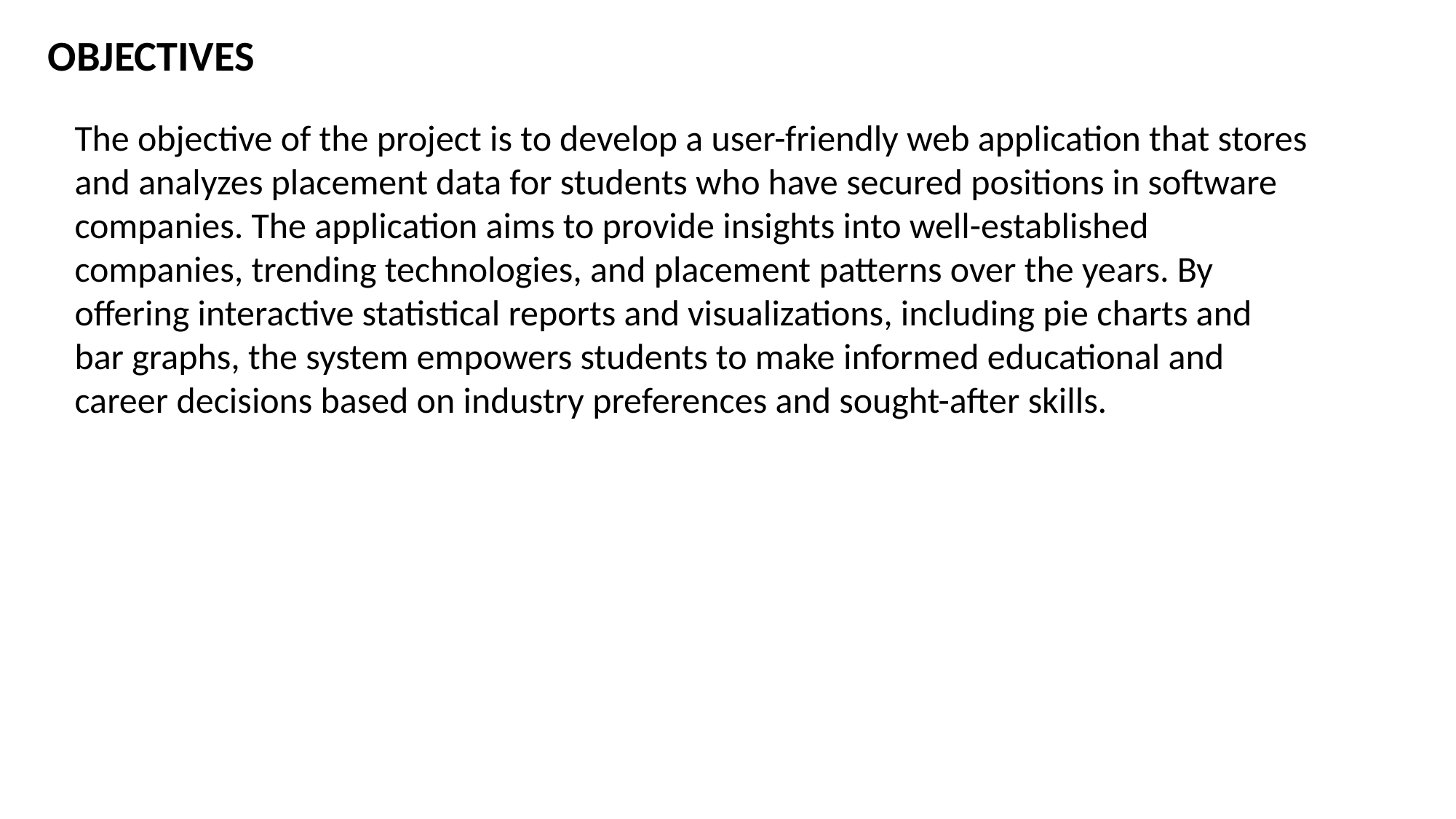

OBJECTIVES
#
The objective of the project is to develop a user-friendly web application that stores and analyzes placement data for students who have secured positions in software companies. The application aims to provide insights into well-established companies, trending technologies, and placement patterns over the years. By offering interactive statistical reports and visualizations, including pie charts and bar graphs, the system empowers students to make informed educational and career decisions based on industry preferences and sought-after skills.